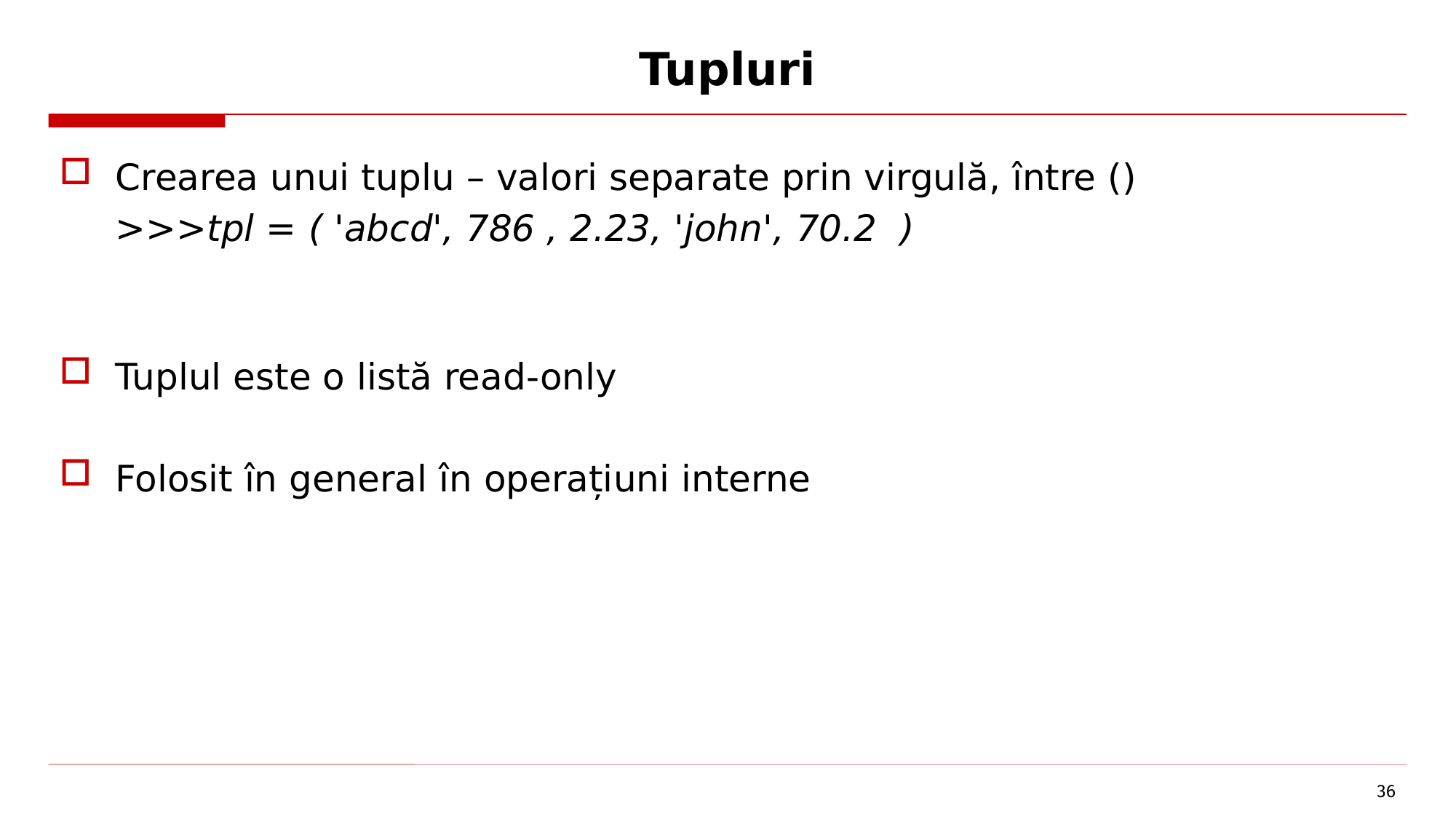

# Tupluri
Crearea unui tuplu – valori separate prin virgulă, între ()
>>>tpl = ( 'abcd', 786 , 2.23, 'john', 70.2  )

Tuplul este o listă read-only

Folosit în general în operațiuni interne

36